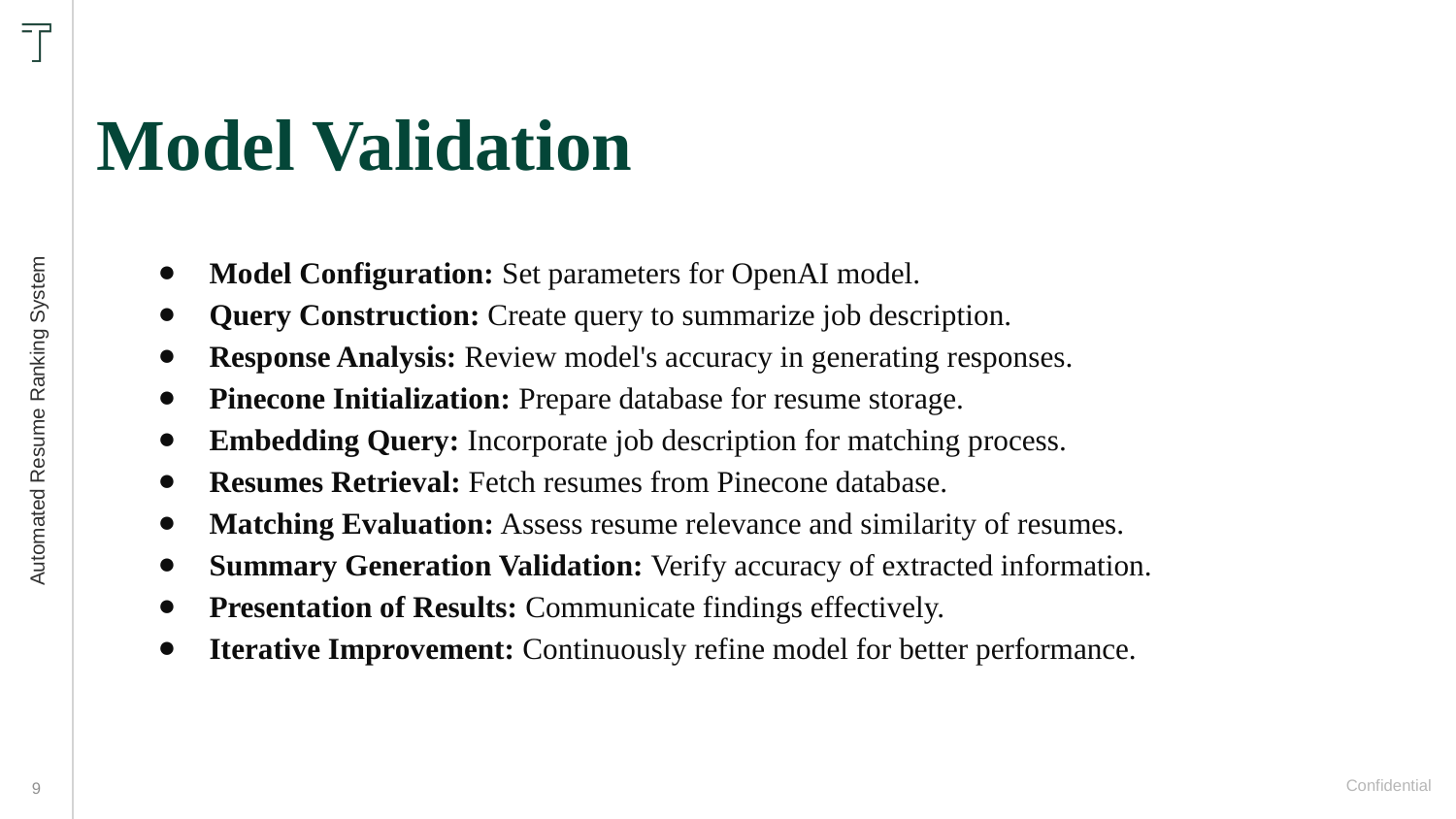

Model Validation
Model Configuration: Set parameters for OpenAI model.
Query Construction: Create query to summarize job description.
Response Analysis: Review model's accuracy in generating responses.
Pinecone Initialization: Prepare database for resume storage.
Embedding Query: Incorporate job description for matching process.
Resumes Retrieval: Fetch resumes from Pinecone database.
Matching Evaluation: Assess resume relevance and similarity of resumes.
Summary Generation Validation: Verify accuracy of extracted information.
Presentation of Results: Communicate findings effectively.
Iterative Improvement: Continuously refine model for better performance.
Automated Resume Ranking System
9